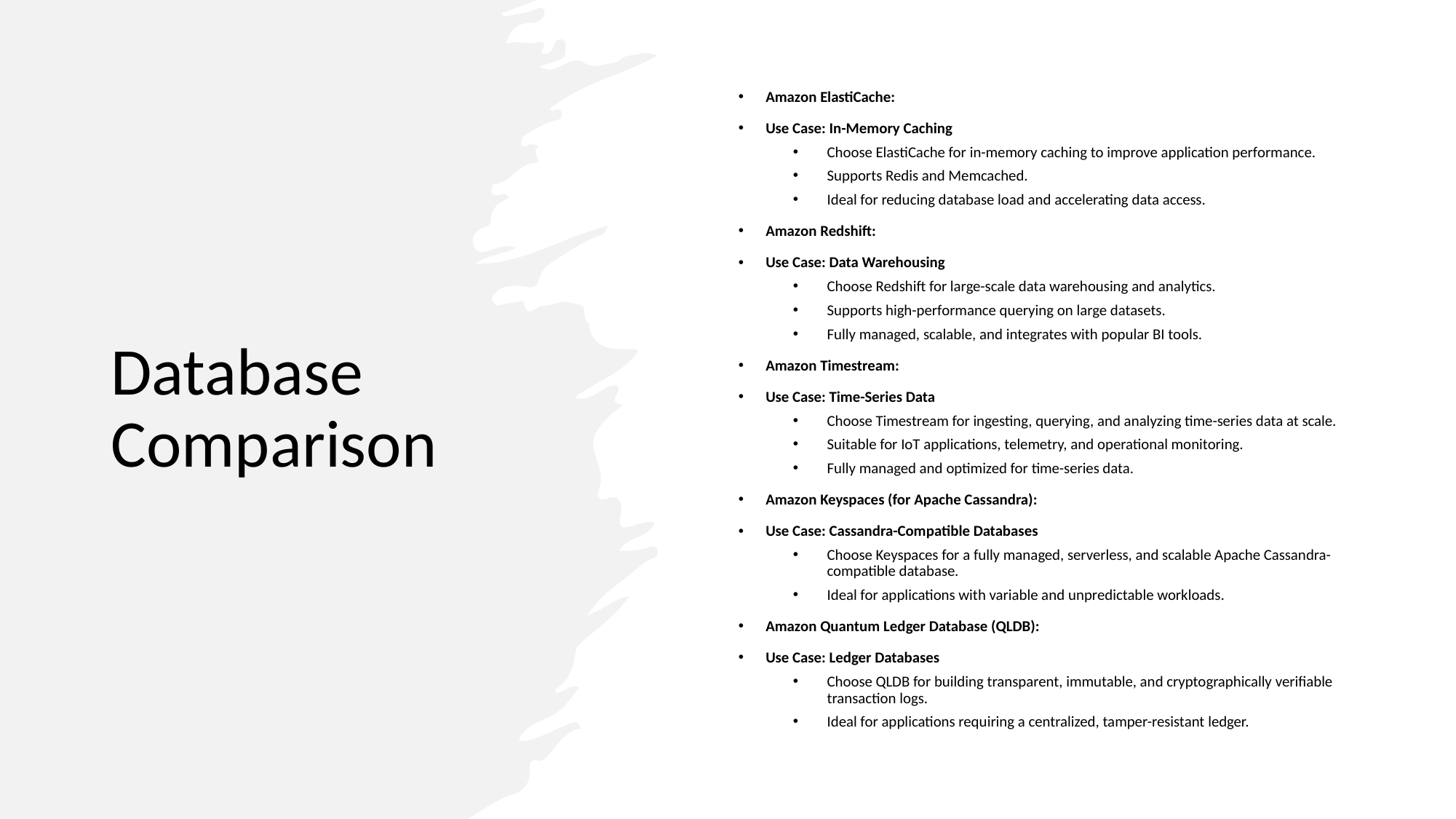

Amazon ElastiCache:
Use Case: In-Memory Caching
Choose ElastiCache for in-memory caching to improve application performance.
Supports Redis and Memcached.
Ideal for reducing database load and accelerating data access.
Amazon Redshift:
Use Case: Data Warehousing
Choose Redshift for large-scale data warehousing and analytics.
Supports high-performance querying on large datasets.
Fully managed, scalable, and integrates with popular BI tools.
Amazon Timestream:
Use Case: Time-Series Data
Choose Timestream for ingesting, querying, and analyzing time-series data at scale.
Suitable for IoT applications, telemetry, and operational monitoring.
Fully managed and optimized for time-series data.
Amazon Keyspaces (for Apache Cassandra):
Use Case: Cassandra-Compatible Databases
Choose Keyspaces for a fully managed, serverless, and scalable Apache Cassandra-compatible database.
Ideal for applications with variable and unpredictable workloads.
Amazon Quantum Ledger Database (QLDB):
Use Case: Ledger Databases
Choose QLDB for building transparent, immutable, and cryptographically verifiable transaction logs.
Ideal for applications requiring a centralized, tamper-resistant ledger.
# Database Comparison